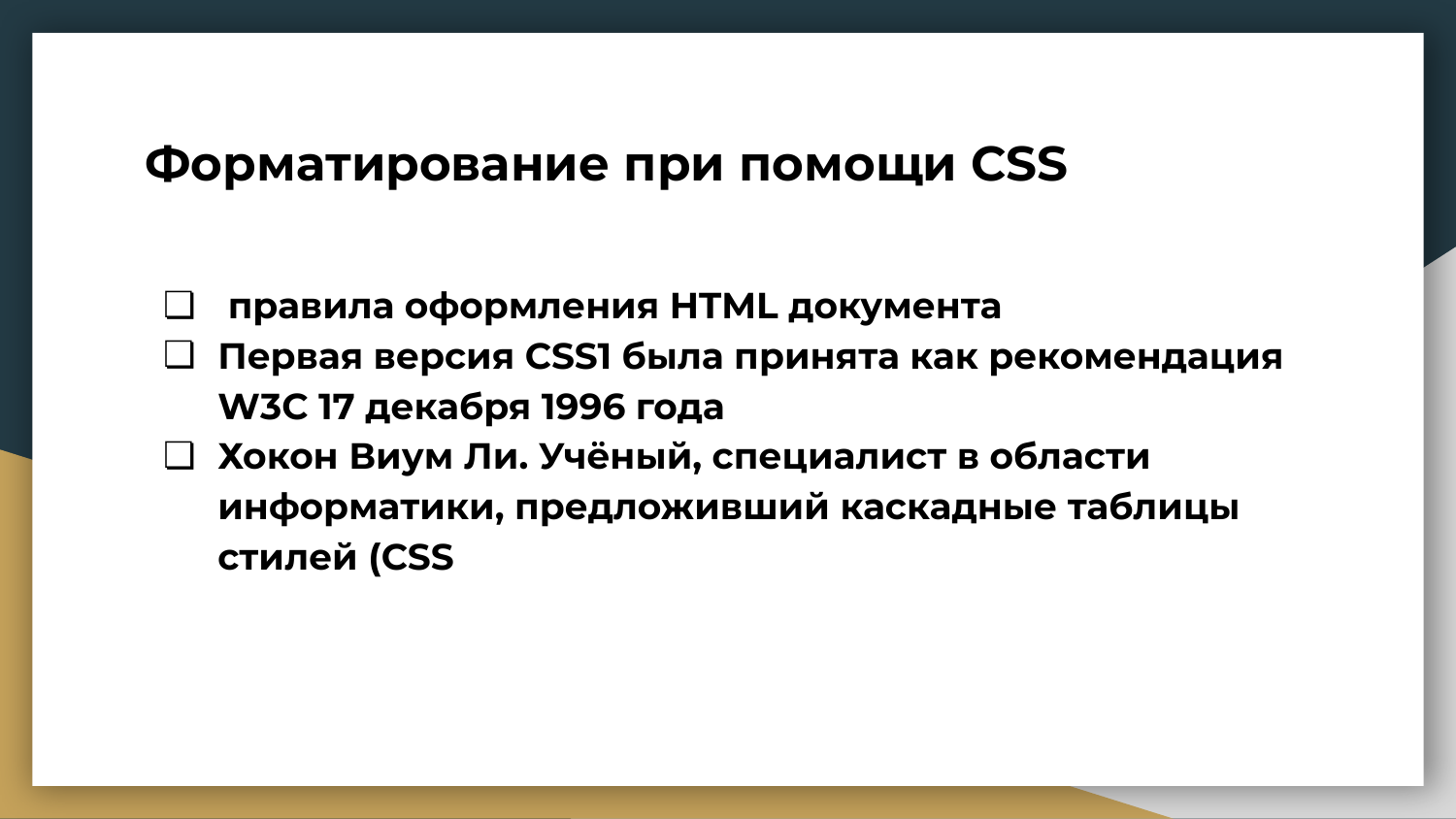

# Форматирование при помощи CSS
 правила оформления HTML документа
Первая версия CSS1 была принята как рекомендация W3C 17 декабря 1996 года
Хокон Виум Ли. Учёный, специалист в области информатики, предложивший каскадные таблицы стилей (CSS